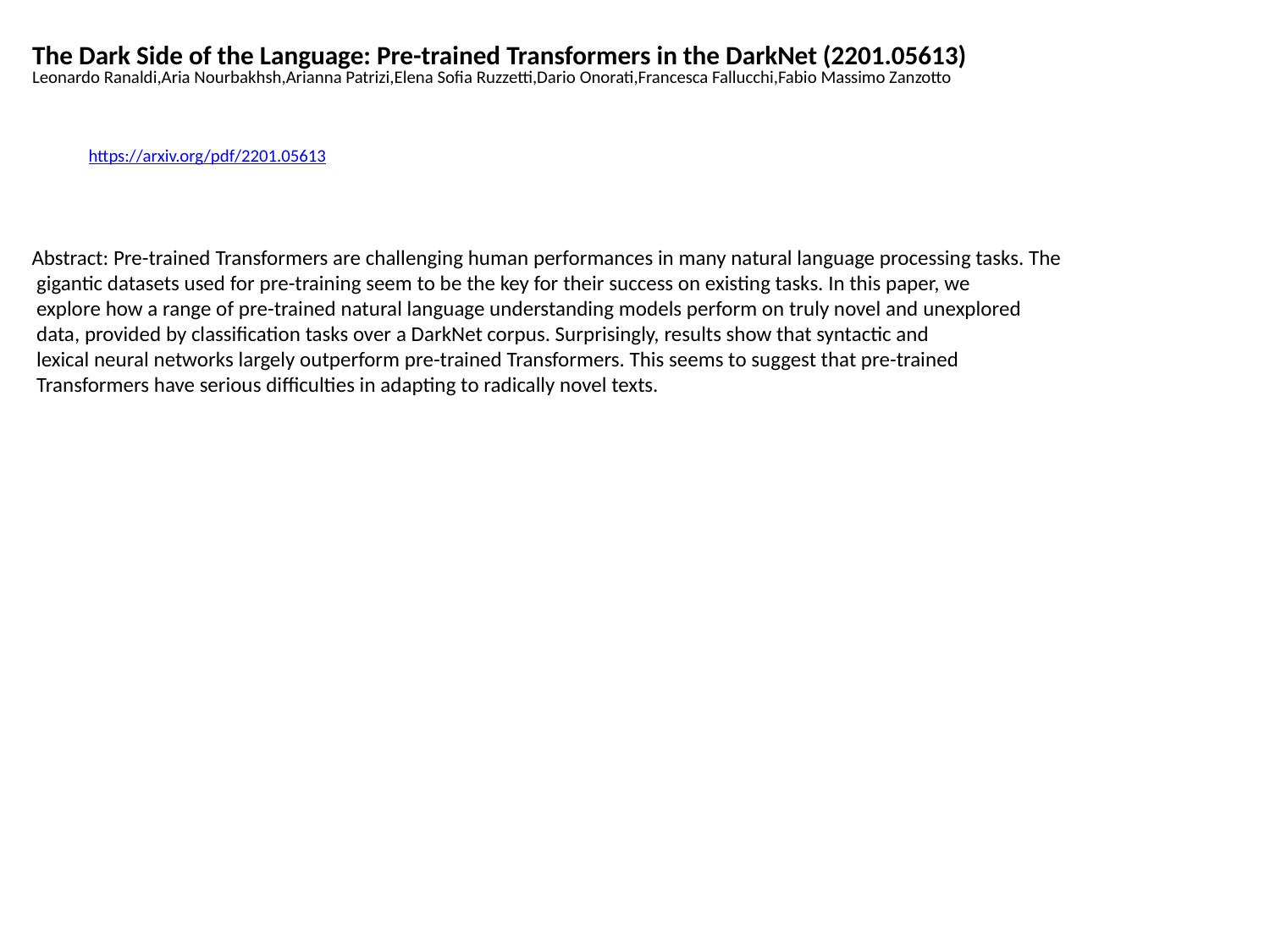

The Dark Side of the Language: Pre-trained Transformers in the DarkNet (2201.05613)
Leonardo Ranaldi,Aria Nourbakhsh,Arianna Patrizi,Elena Sofia Ruzzetti,Dario Onorati,Francesca Fallucchi,Fabio Massimo Zanzotto

https://arxiv.org/pdf/2201.05613

Abstract: Pre-trained Transformers are challenging human performances in many natural language processing tasks. The
 gigantic datasets used for pre-training seem to be the key for their success on existing tasks. In this paper, we
 explore how a range of pre-trained natural language understanding models perform on truly novel and unexplored
 data, provided by classification tasks over a DarkNet corpus. Surprisingly, results show that syntactic and
 lexical neural networks largely outperform pre-trained Transformers. This seems to suggest that pre-trained
 Transformers have serious difficulties in adapting to radically novel texts.